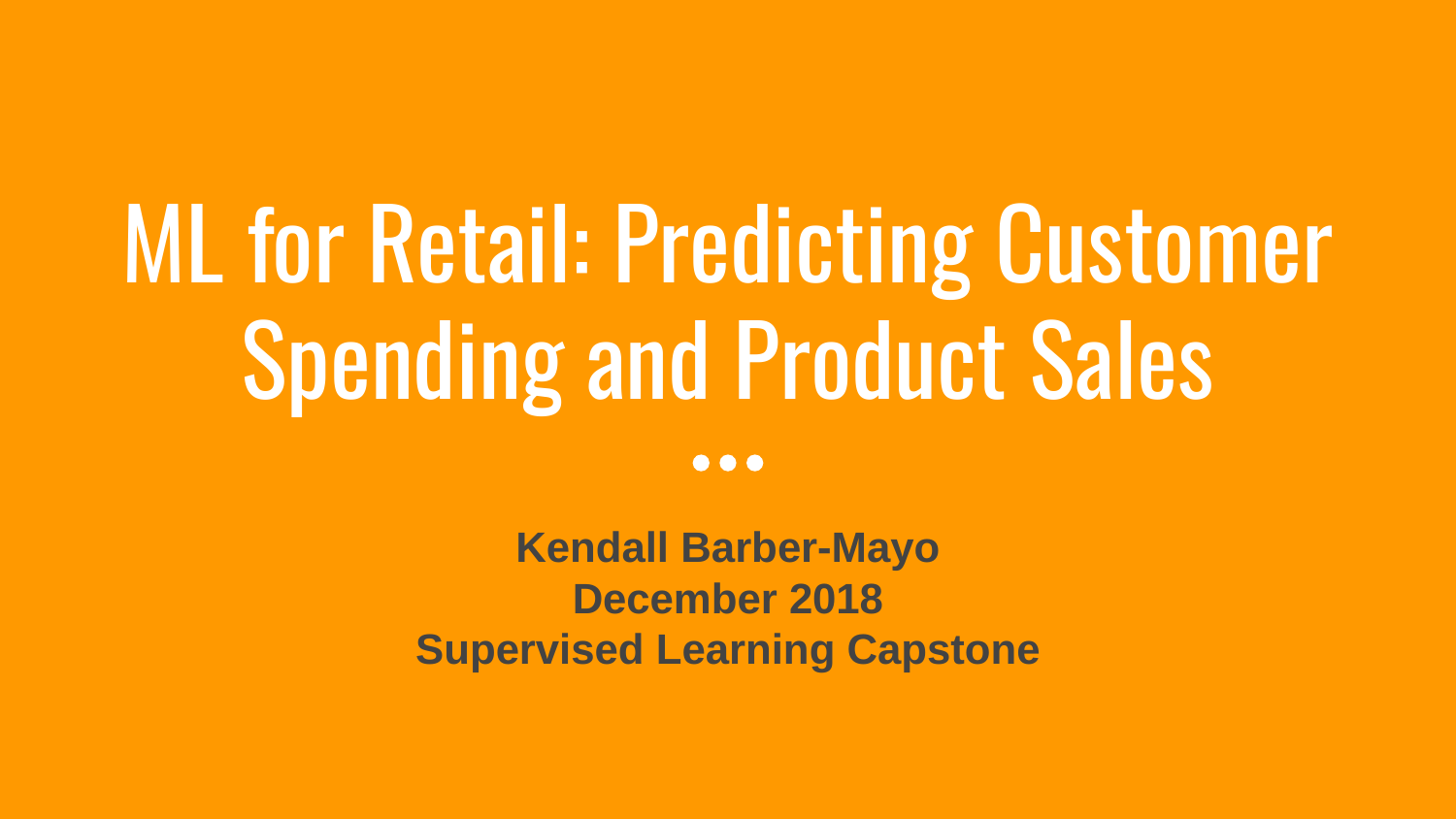

# ML for Retail: Predicting Customer Spending and Product Sales
Kendall Barber-Mayo
December 2018
Supervised Learning Capstone